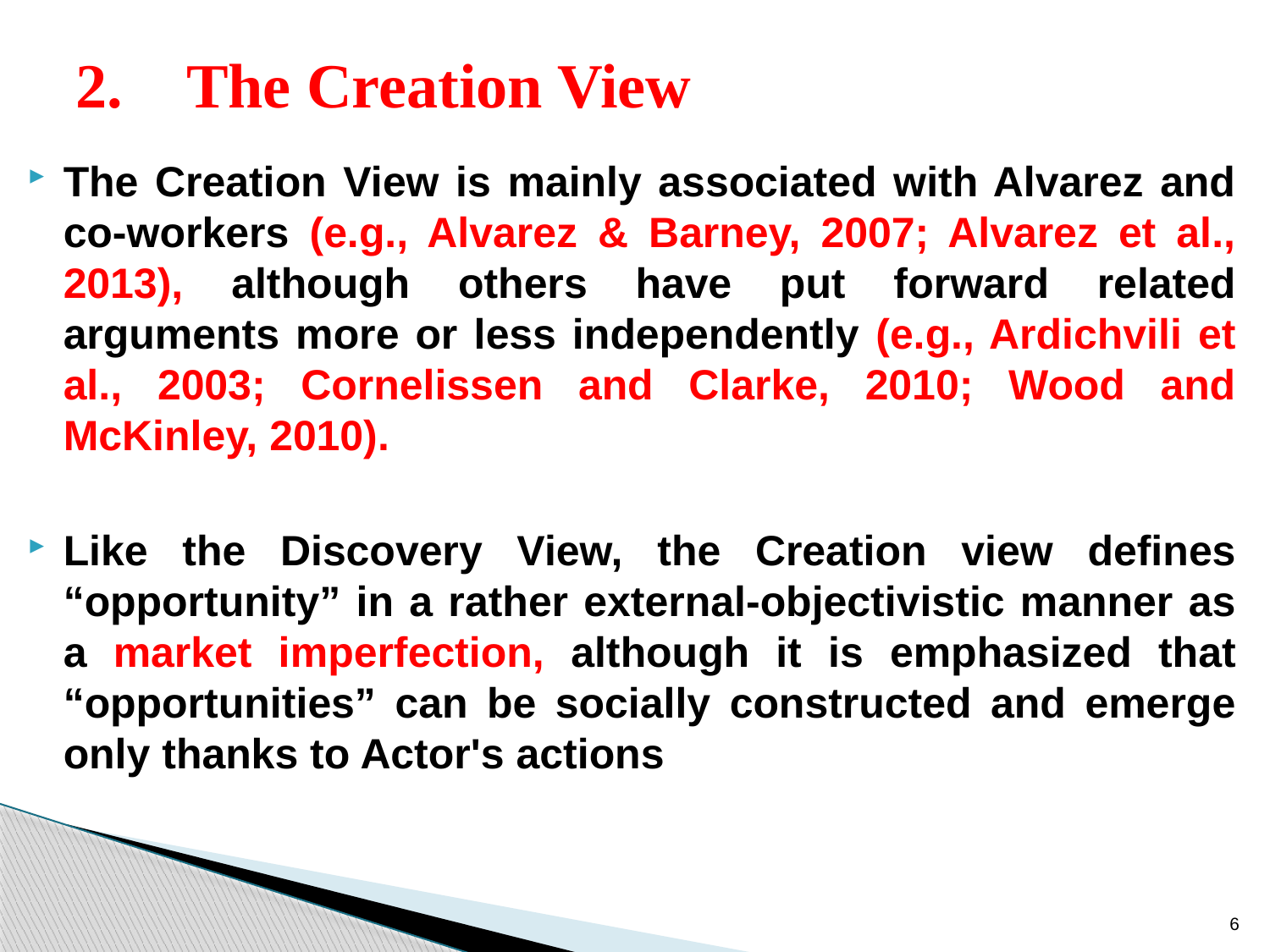

# 2.	The Creation View
The Creation View is mainly associated with Alvarez and co-workers (e.g., Alvarez & Barney, 2007; Alvarez et al., 2013), although others have put forward related arguments more or less independently (e.g., Ardichvili et al., 2003; Cornelissen and Clarke, 2010; Wood and McKinley, 2010).

Like the Discovery View, the Creation view defines “opportunity” in a rather external-objectivistic manner as a market imperfection, although it is emphasized that “opportunities” can be socially constructed and emerge only thanks to Actor's actions

6